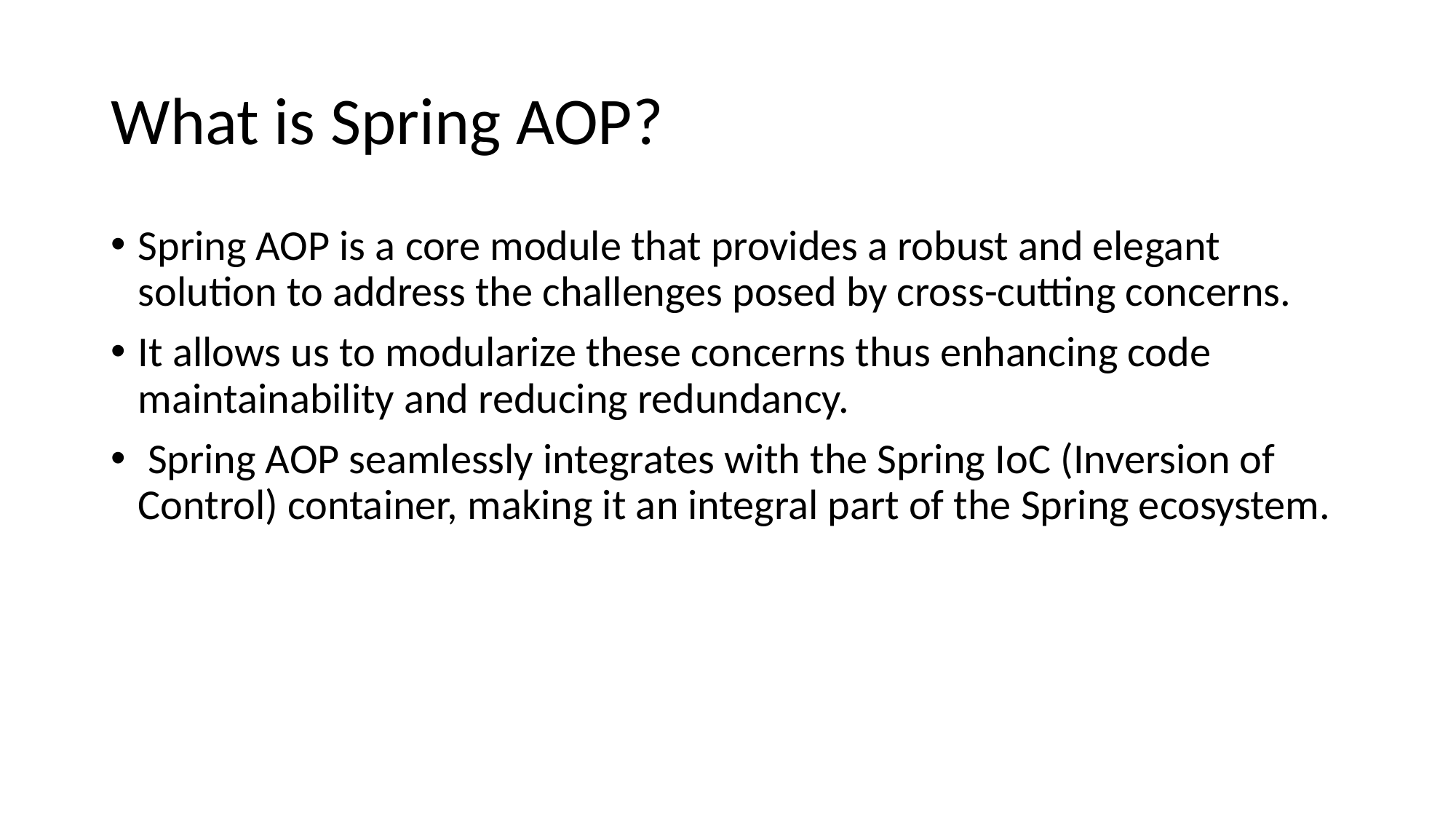

# What is Spring AOP?
Spring AOP is a core module that provides a robust and elegant solution to address the challenges posed by cross-cutting concerns.
It allows us to modularize these concerns thus enhancing code maintainability and reducing redundancy.
 Spring AOP seamlessly integrates with the Spring IoC (Inversion of Control) container, making it an integral part of the Spring ecosystem.